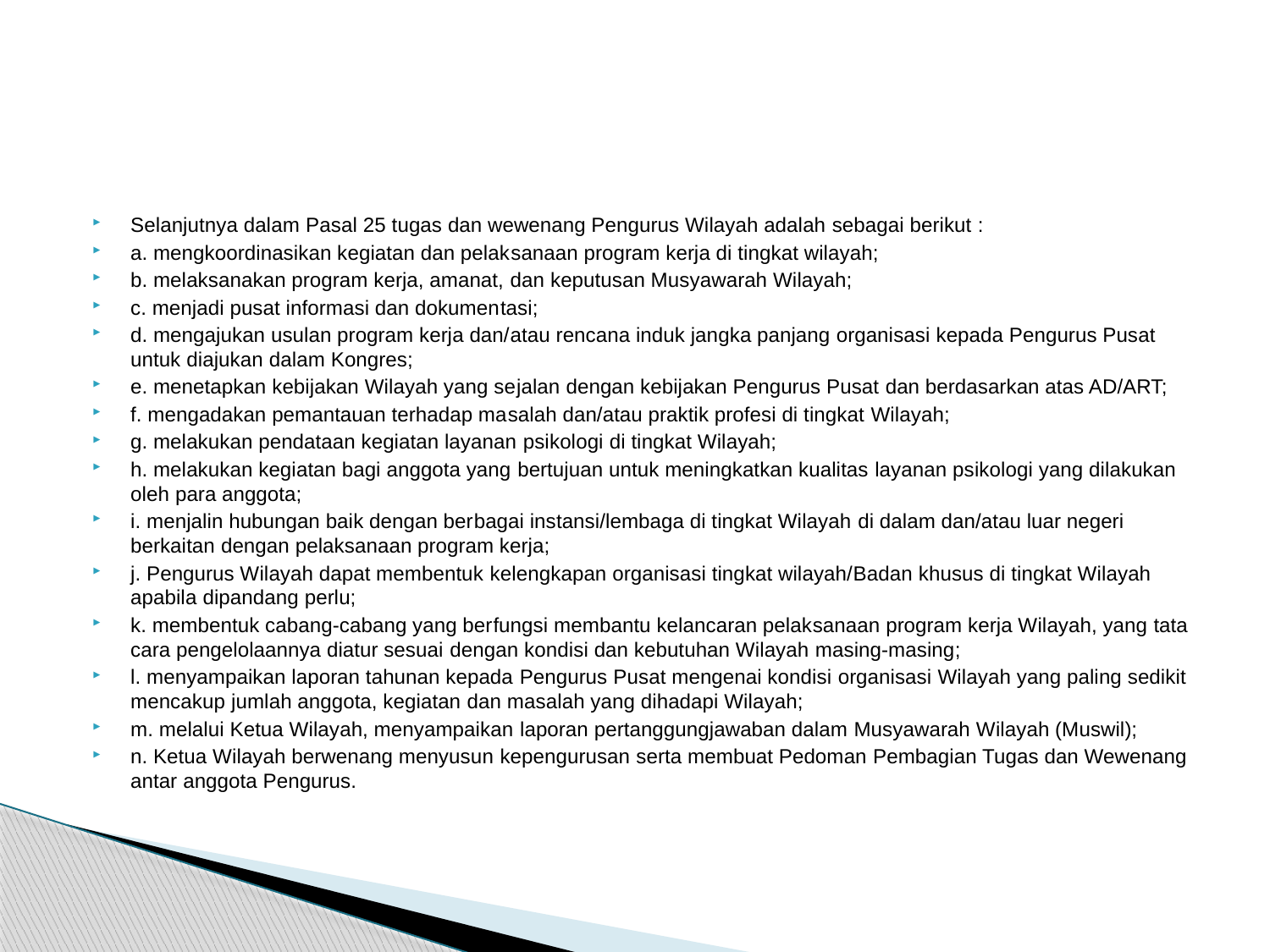

#
Selanjutnya dalam Pasal 25 tugas dan wewenang Pengurus Wilayah adalah sebagai berikut :
a. mengkoordinasikan kegiatan dan pelaksanaan program kerja di tingkat wilayah;
b. melaksanakan program kerja, amanat, dan keputusan Musyawarah Wilayah;
c. menjadi pusat informasi dan dokumentasi;
d. mengajukan usulan program kerja dan/atau rencana induk jangka panjang organisasi kepada Pengurus Pusat untuk diajukan dalam Kongres;
e. menetapkan kebijakan Wilayah yang sejalan dengan kebijakan Pengurus Pusat dan berdasarkan atas AD/ART;
f. mengadakan pemantauan terhadap masalah dan/atau praktik profesi di tingkat Wilayah;
g. melakukan pendataan kegiatan layanan psikologi di tingkat Wilayah;
h. melakukan kegiatan bagi anggota yang bertujuan untuk meningkatkan kualitas layanan psikologi yang dilakukan oleh para anggota;
i. menjalin hubungan baik dengan berbagai instansi/lembaga di tingkat Wilayah di dalam dan/atau luar negeri berkaitan dengan pelaksanaan program kerja;
j. Pengurus Wilayah dapat membentuk kelengkapan organisasi tingkat wilayah/Badan khusus di tingkat Wilayah apabila dipandang perlu;
k. membentuk cabang-cabang yang berfungsi membantu kelancaran pelaksanaan program kerja Wilayah, yang tata cara pengelolaannya diatur sesuai dengan kondisi dan kebutuhan Wilayah masing-masing;
l. menyampaikan laporan tahunan kepada Pengurus Pusat mengenai kondisi organisasi Wilayah yang paling sedikit mencakup jumlah anggota, kegiatan dan masalah yang dihadapi Wilayah;
m. melalui Ketua Wilayah, menyampaikan laporan pertanggungjawaban dalam Musyawarah Wilayah (Muswil);
n. Ketua Wilayah berwenang menyusun kepengurusan serta membuat Pedoman Pembagian Tugas dan Wewenang antar anggota Pengurus.